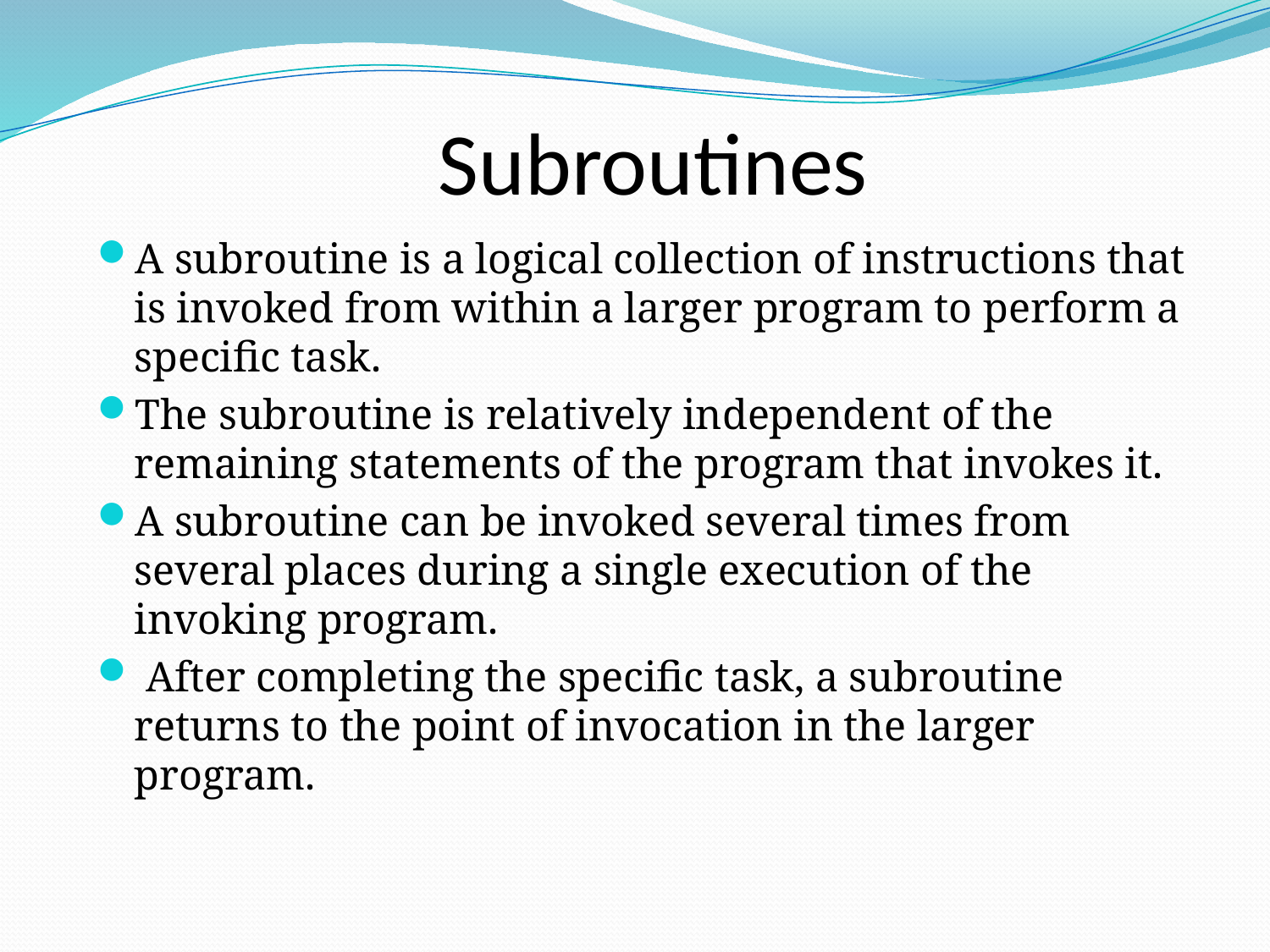

# Subroutines
A subroutine is a logical collection of instructions that is invoked from within a larger program to perform a specific task.
The subroutine is relatively independent of the remaining statements of the program that invokes it.
A subroutine can be invoked several times from several places during a single execution of the invoking program.
 After completing the specific task, a subroutine returns to the point of invocation in the larger program.